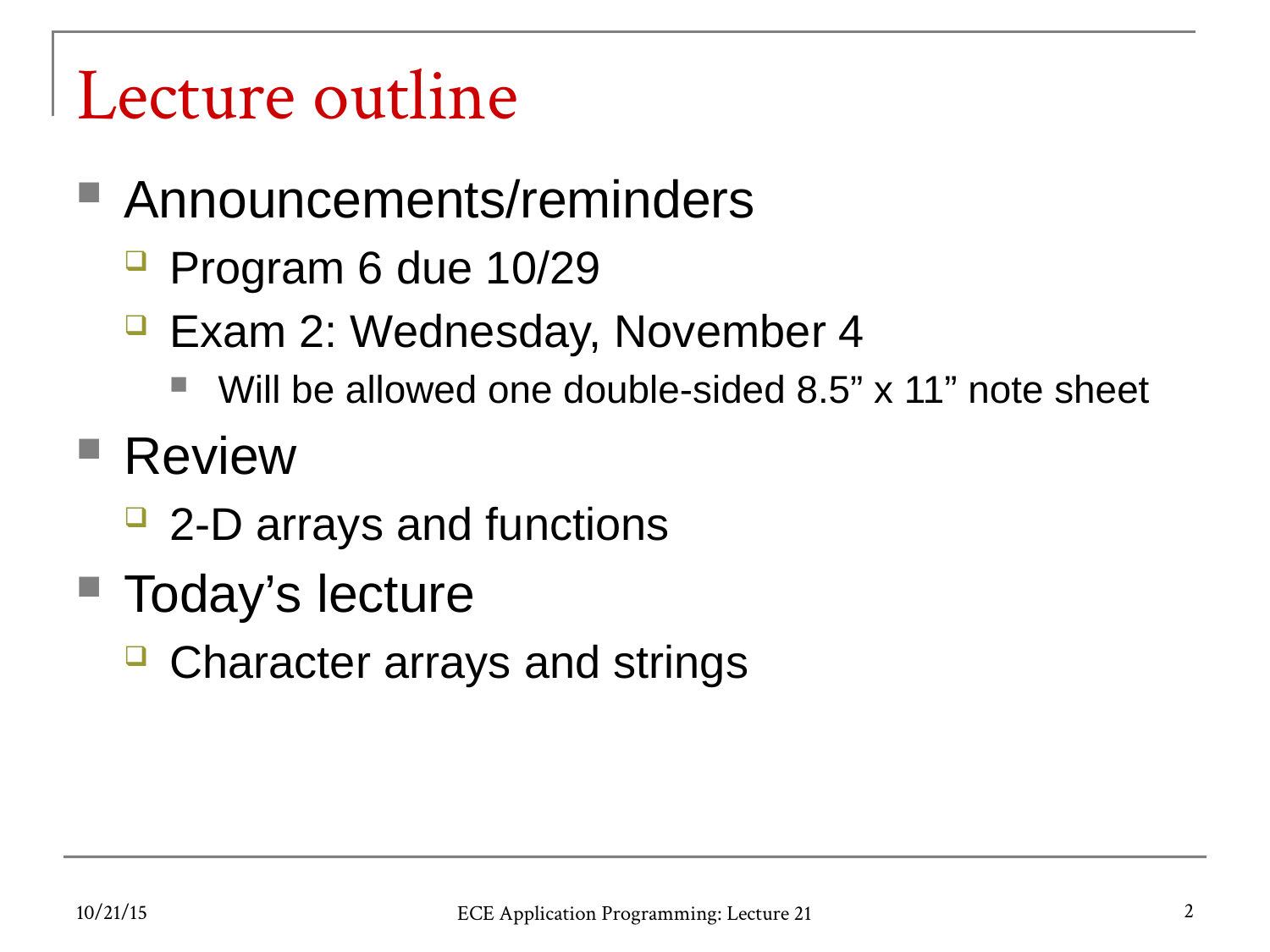

# Lecture outline
Announcements/reminders
Program 6 due 10/29
Exam 2: Wednesday, November 4
Will be allowed one double-sided 8.5” x 11” note sheet
Review
2-D arrays and functions
Today’s lecture
Character arrays and strings
10/21/15
2
ECE Application Programming: Lecture 21